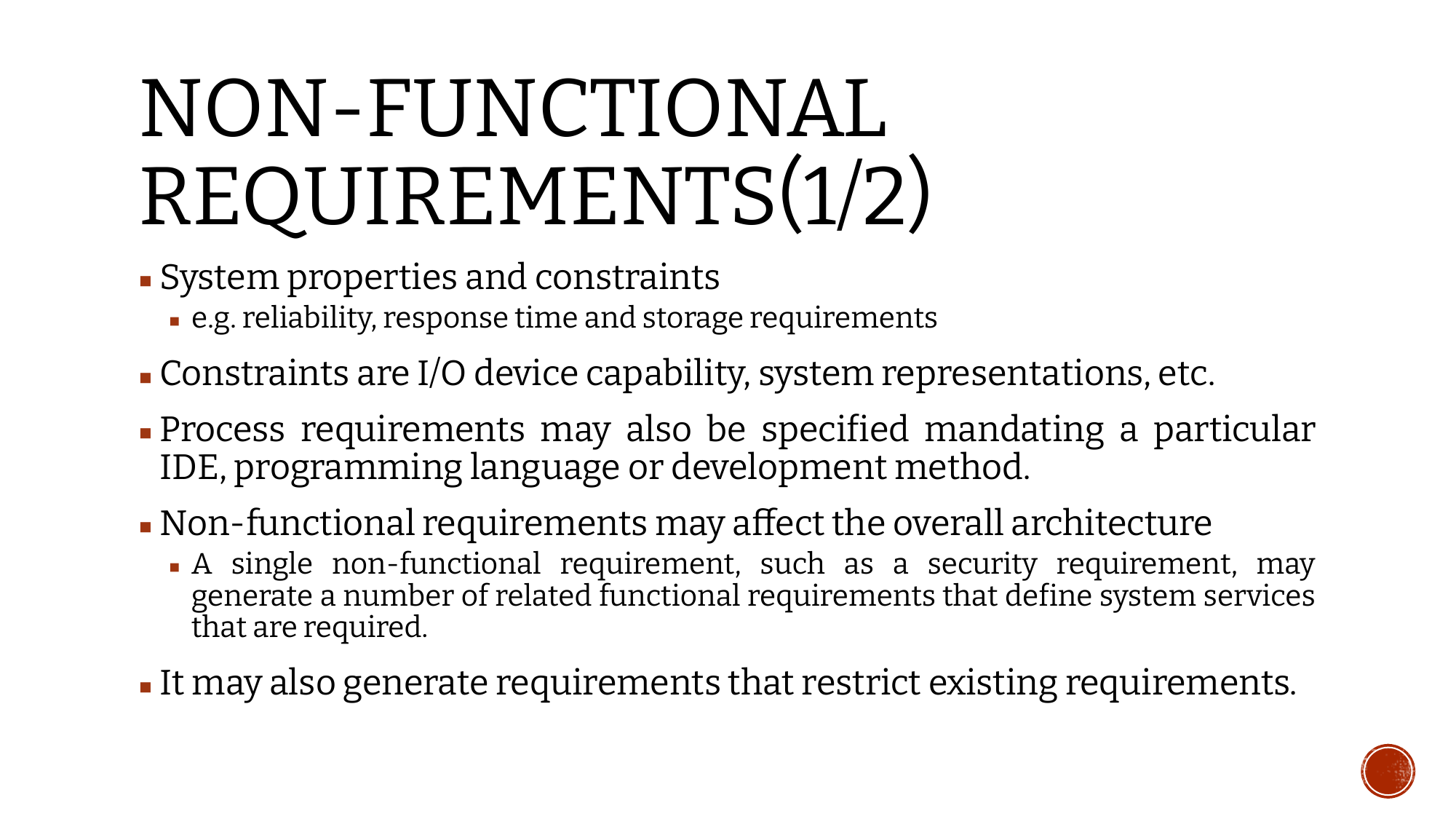

# NON-FUNCTIONAL REQUIREMENTS(1/2)
System properties and constraints
e.g. reliability, response time and storage requirements
Constraints are I/O device capability, system representations, etc.
Process requirements may also be specified mandating a particular IDE, programming language or development method.
Non-functional requirements may affect the overall architecture
A single non-functional requirement, such as a security requirement, may generate a number of related functional requirements that define system services that are required.
It may also generate requirements that restrict existing requirements.